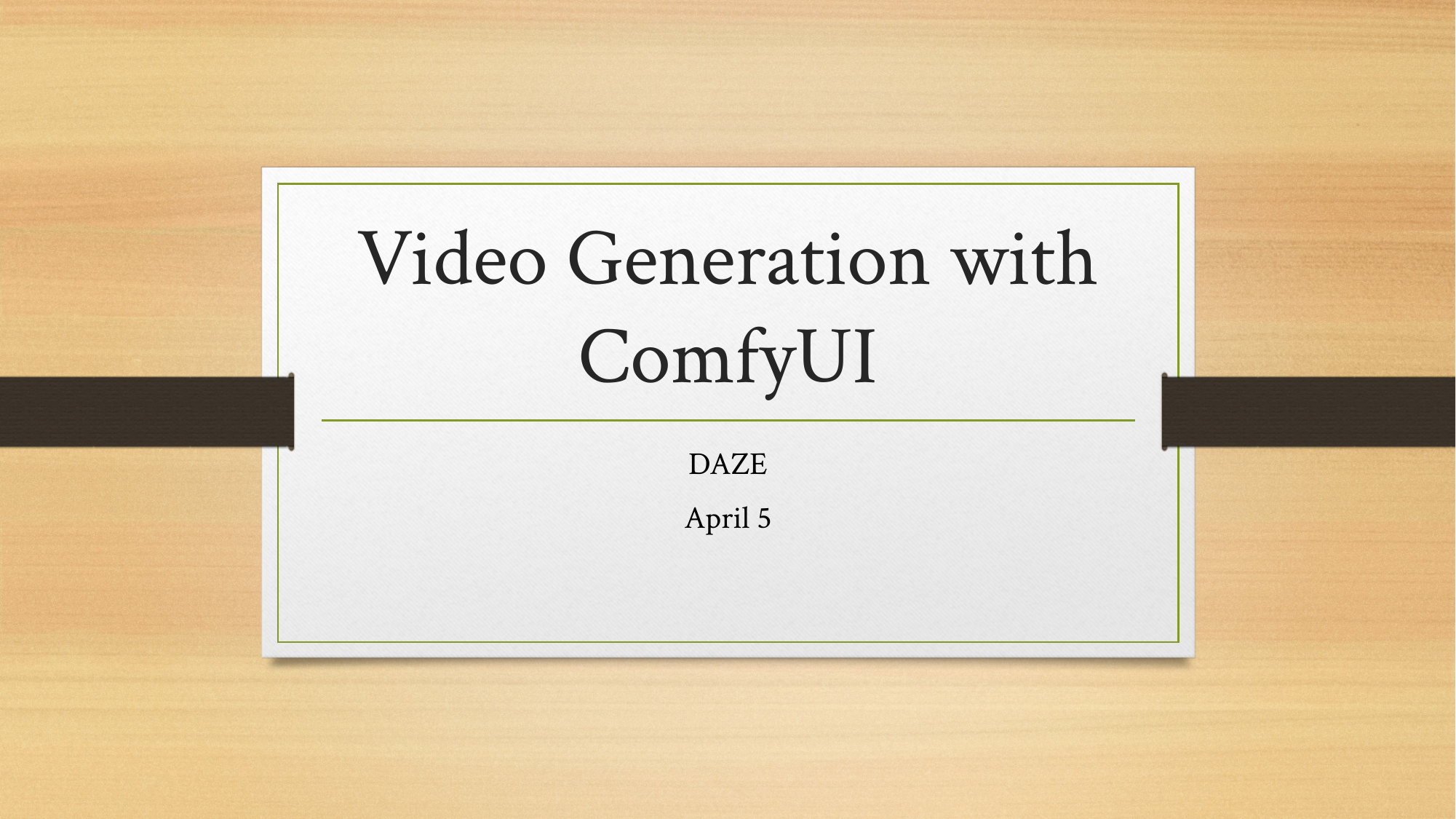

# Video Generation with ComfyUI
DAZE
April 5